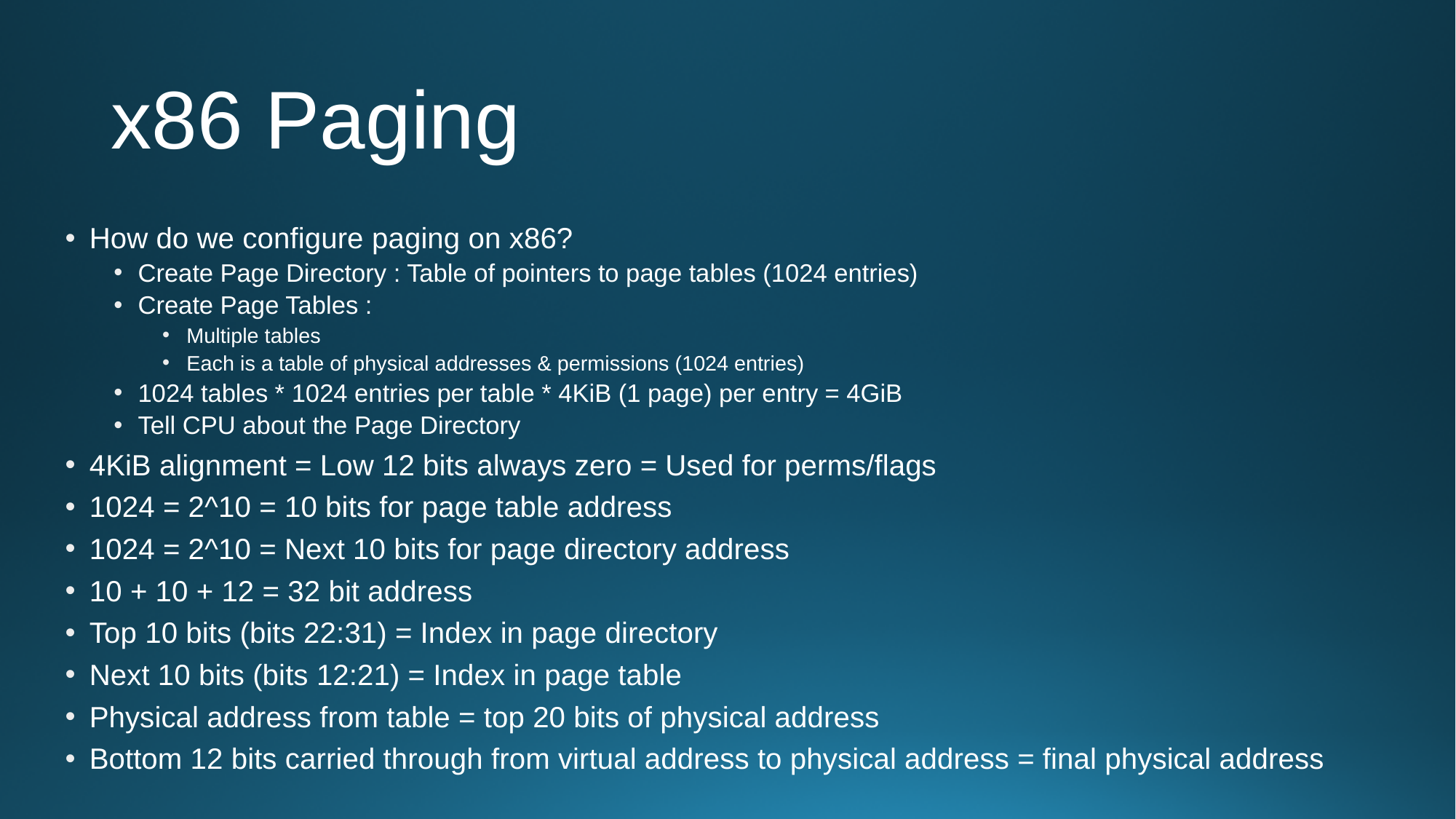

# x86 Paging
How do we configure paging on x86?
Create Page Directory : Table of pointers to page tables (1024 entries)
Create Page Tables :
Multiple tables
Each is a table of physical addresses & permissions (1024 entries)
1024 tables * 1024 entries per table * 4KiB (1 page) per entry = 4GiB
Tell CPU about the Page Directory
4KiB alignment = Low 12 bits always zero = Used for perms/flags
1024 = 2^10 = 10 bits for page table address
1024 = 2^10 = Next 10 bits for page directory address
10 + 10 + 12 = 32 bit address
Top 10 bits (bits 22:31) = Index in page directory
Next 10 bits (bits 12:21) = Index in page table
Physical address from table = top 20 bits of physical address
Bottom 12 bits carried through from virtual address to physical address = final physical address